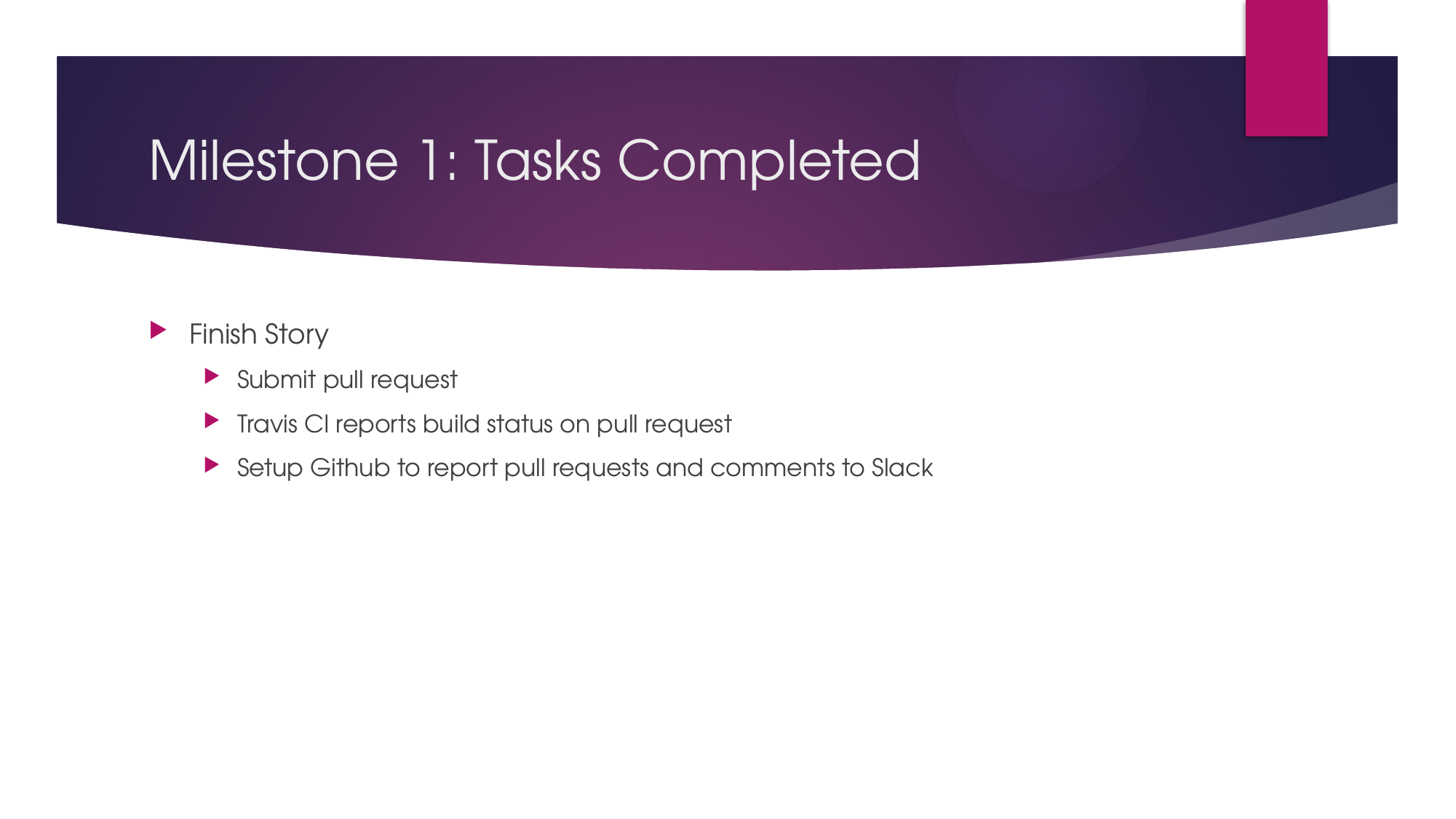

# Milestone 1: Tasks Completed
Finish Story
Submit pull request
Travis CI reports build status on pull request
Setup Github to report pull requests and comments to Slack